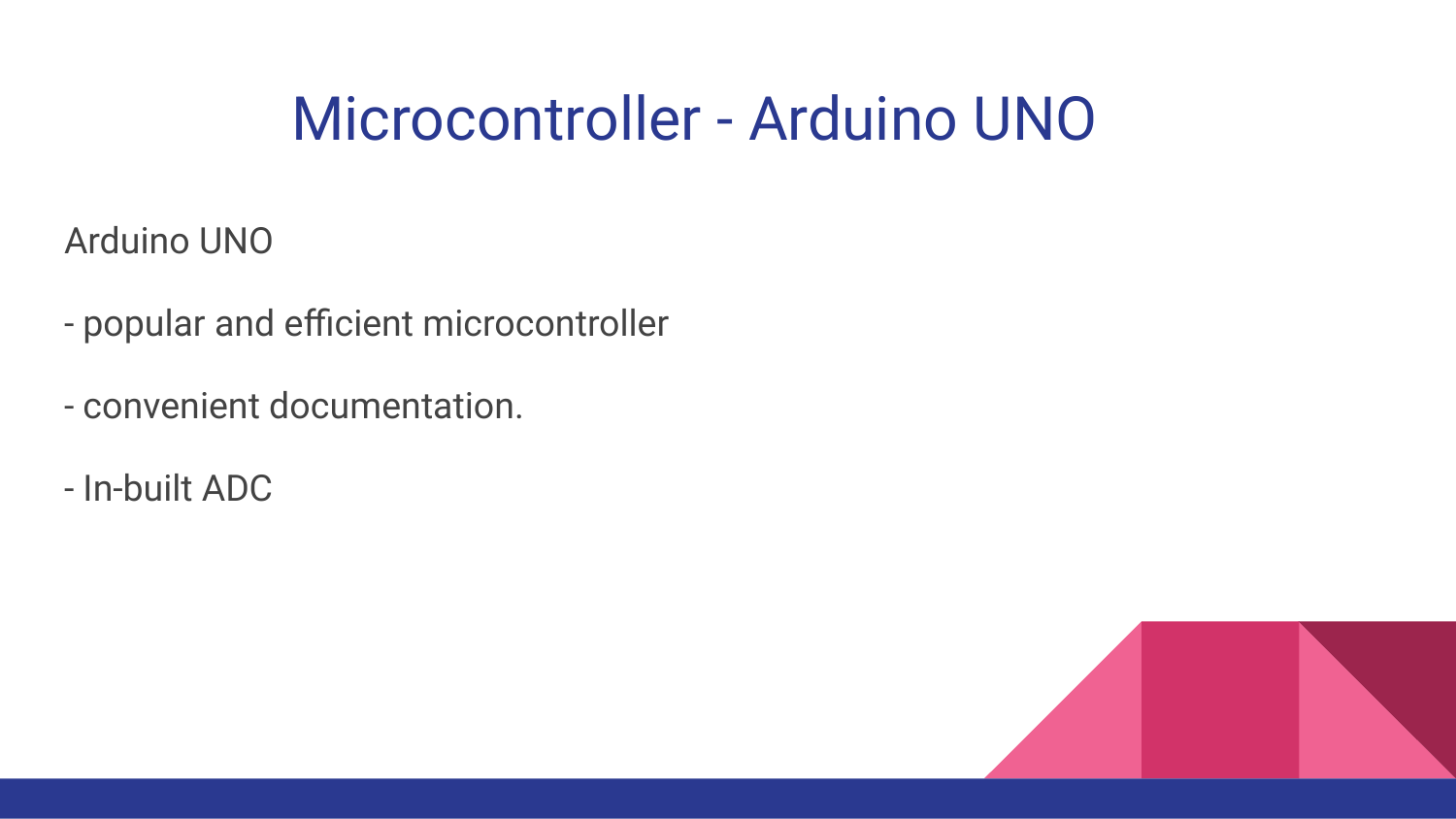

# Microcontroller - Arduino UNO
Arduino UNO
- popular and efficient microcontroller
- convenient documentation.
- In-built ADC